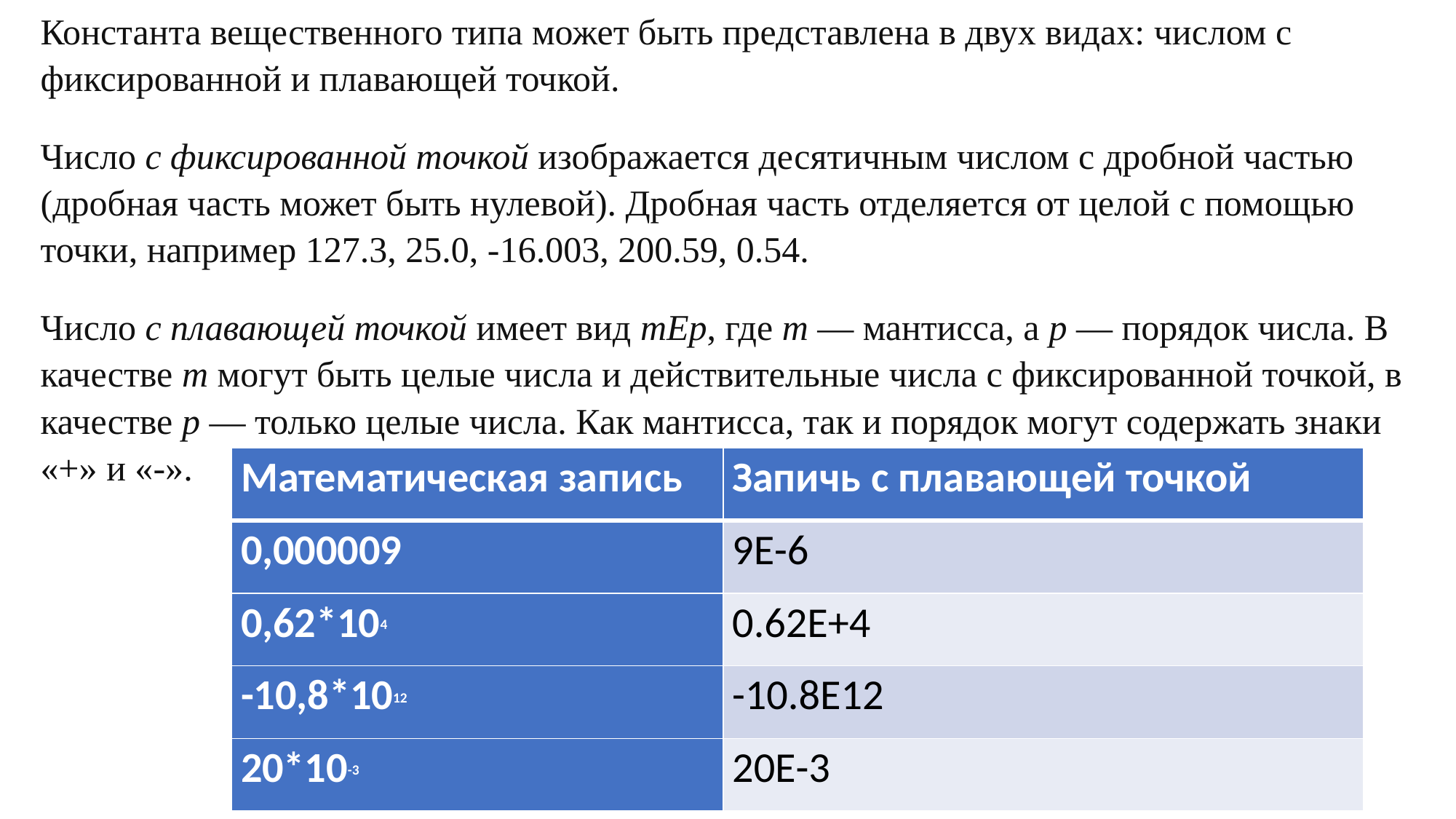

Константа вещественного типа может быть представлена в двух видах: числом с фиксированной и плавающей точкой.
Число с фиксированной точкой изображается десятичным числом с дробной частью (дробная часть может быть нулевой). Дробная часть отделяется от целой с помощью точки, например 127.3, 25.0, -16.003, 200.59, 0.54.
Число с плавающей точкой имеет вид mEp, где m — мантисса, а p — порядок числа. В качестве m могут быть целые числа и действительные числа с фиксированной точкой, в качестве p — только целые числа. Как мантисса, так и порядок могут содержать знаки «+» и «-».
| Математическая запись | Запичь с плавающей точкой |
| --- | --- |
| 0,000009 | 9Е-6 |
| 0,62\*104 | 0.62Е+4 |
| -10,8\*1012 | -10.8Е12 |
| 20\*10-3 | 20Е-3 |